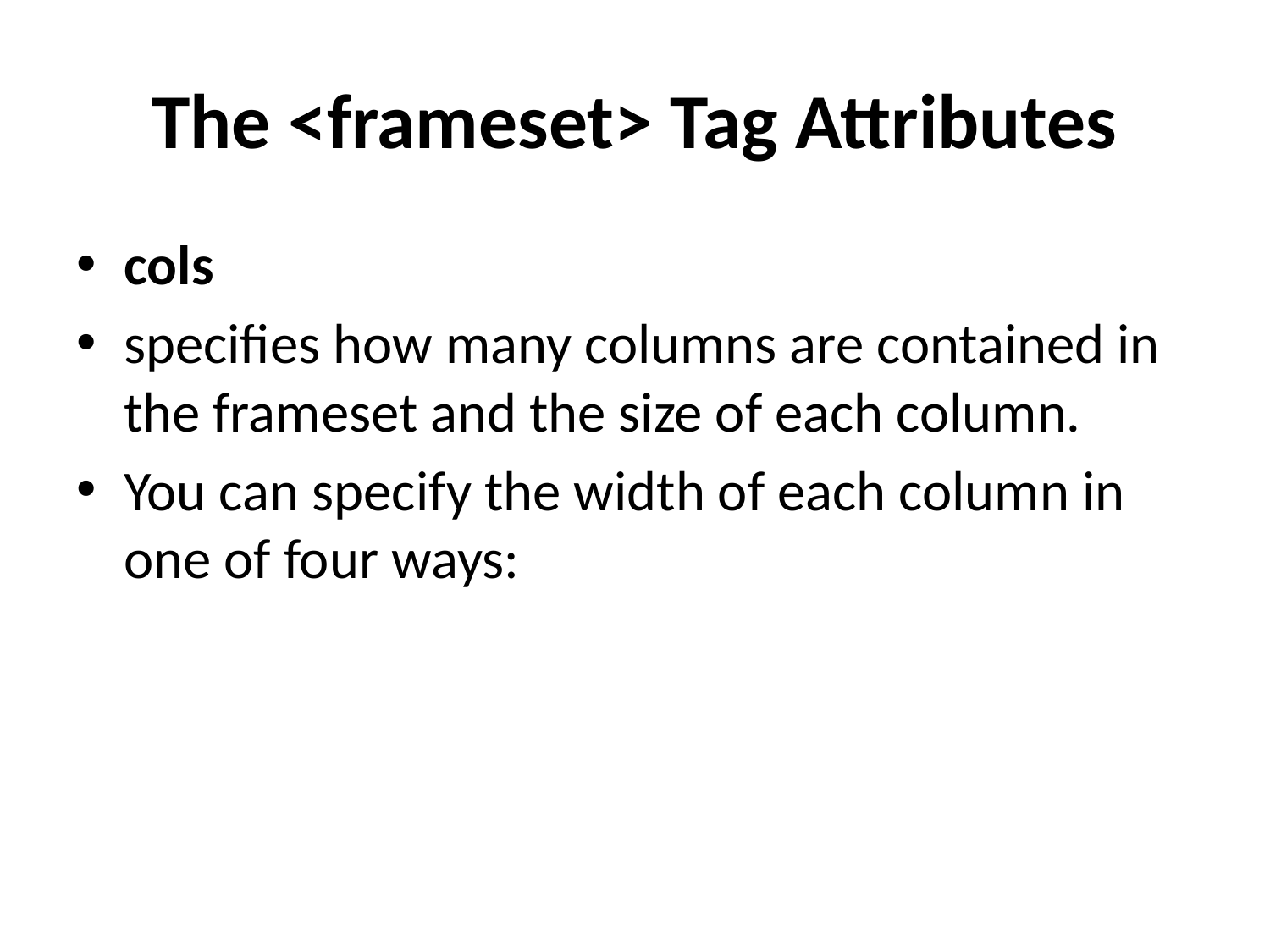

# The <frameset> Tag Attributes
cols
specifies how many columns are contained in the frameset and the size of each column.
You can specify the width of each column in one of four ways: